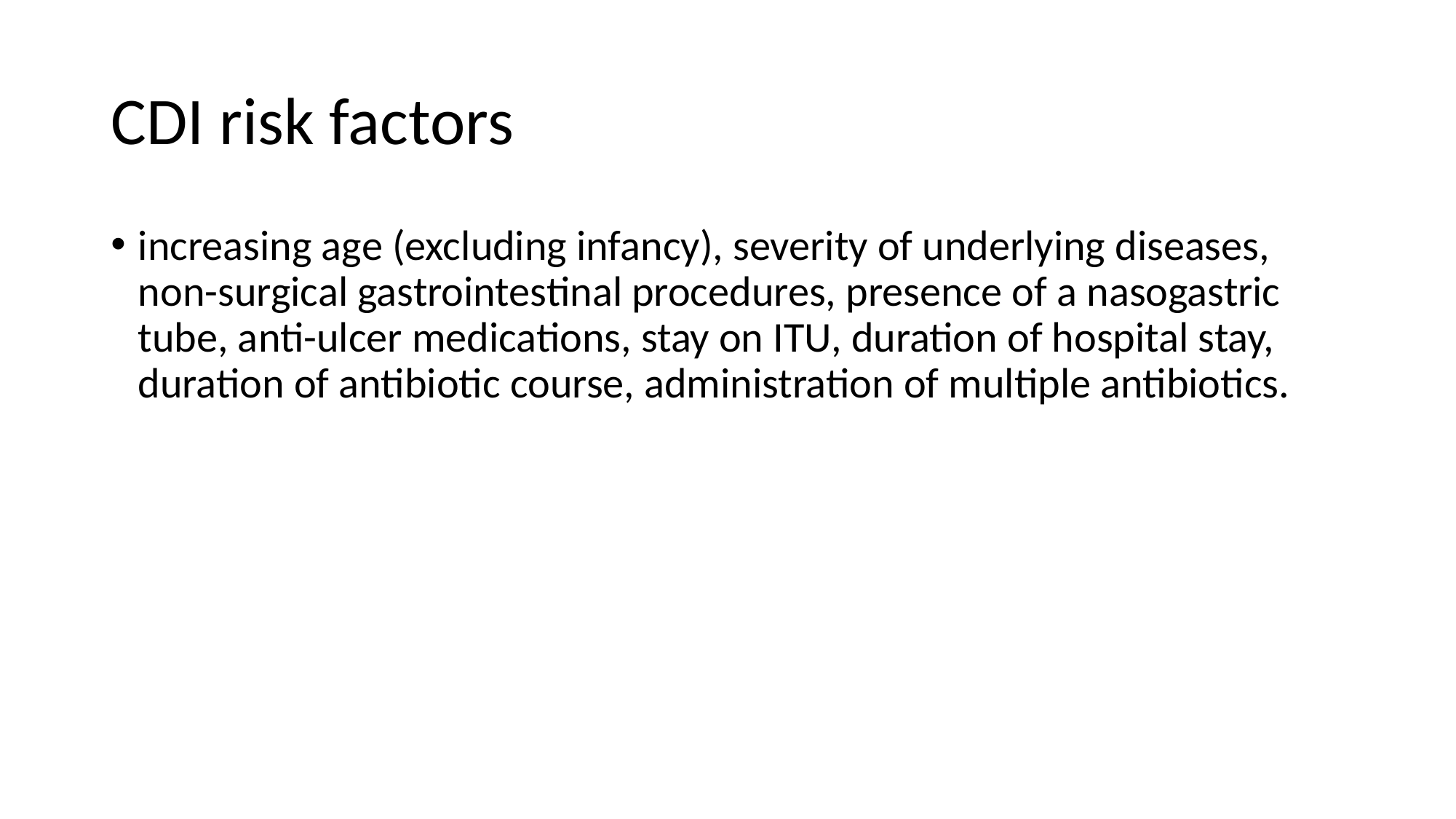

# CDI risk factors
increasing age (excluding infancy), severity of underlying diseases, non-surgical gastrointestinal procedures, presence of a nasogastric tube, anti-ulcer medications, stay on ITU, duration of hospital stay, duration of antibiotic course, administration of multiple antibiotics.